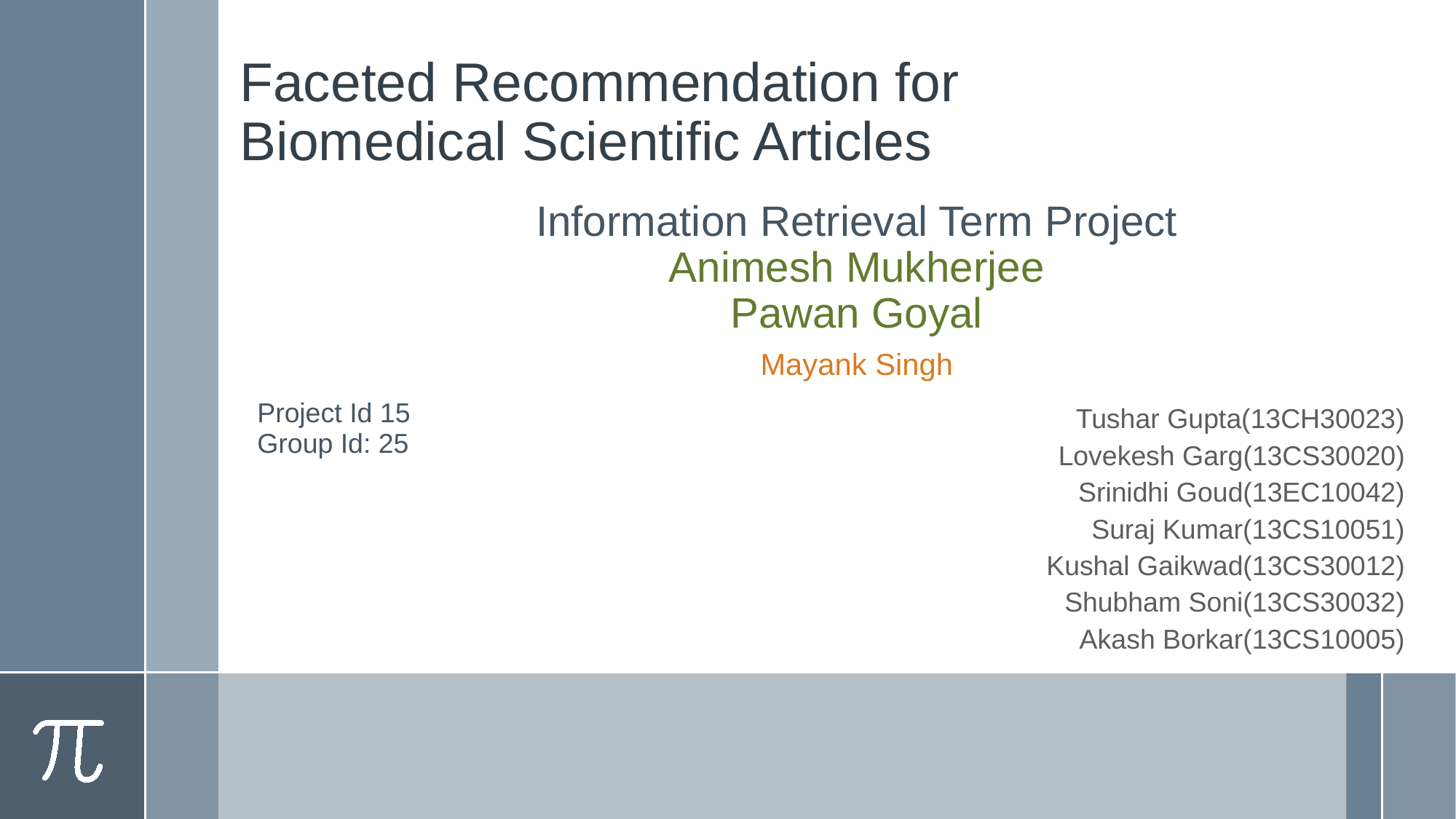

# Faceted Recommendation for Biomedical Scientific Articles
Information Retrieval Term Project
Animesh Mukherjee
Pawan Goyal
Mayank Singh

| Project Id 15 Group Id: 25 | Tushar Gupta(13CH30023) Lovekesh Garg(13CS30020) Srinidhi Goud(13EC10042) Suraj Kumar(13CS10051) Kushal Gaikwad(13CS30012) Shubham Soni(13CS30032) Akash Borkar(13CS10005) |
| --- | --- |